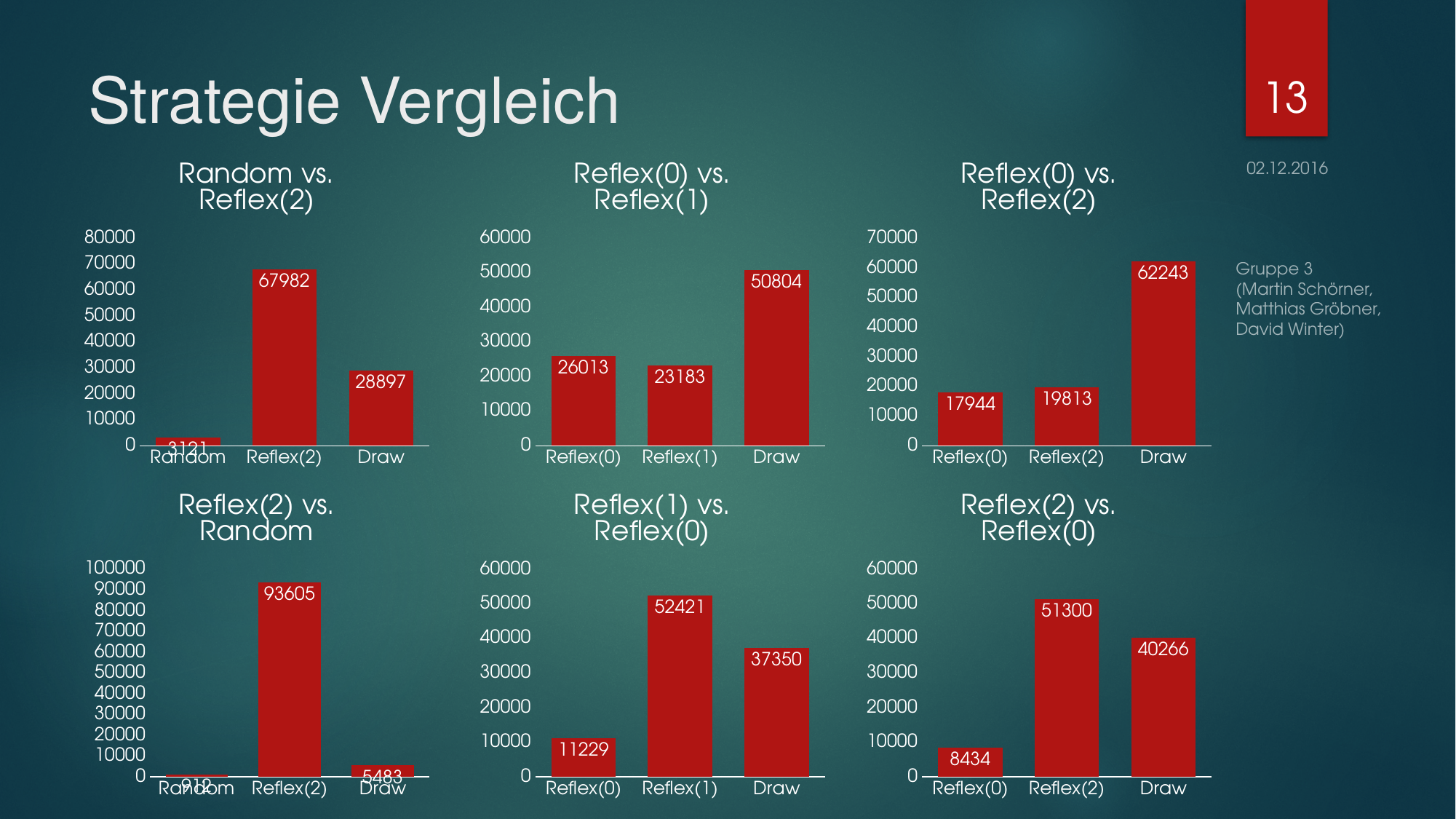

13
# Strategie Vergleich

### Chart: Random vs. Reflex(2)

| Category | Spalte2 |
|---|---|
| Random | 3121.0 |
| Reflex(2) | 67982.0 |
| Draw | 28897.0 |

### Chart: Reflex(0) vs. Reflex(1)

| Category | Spalte2 |
|---|---|
| Reflex(0) | 26013.0 |
| Reflex(1) | 23183.0 |
| Draw | 50804.0 |

### Chart: Reflex(0) vs. Reflex(2)

| Category | Spalte2 |
|---|---|
| Reflex(0) | 17944.0 |
| Reflex(2) | 19813.0 |
| Draw | 62243.0 |
02.12.2016
Gruppe 3
(Martin Schörner,
Matthias Gröbner,
David Winter)

### Chart: Reflex(2) vs. Random

| Category | Spalte2 |
|---|---|
| Random | 912.0 |
| Reflex(2) | 93605.0 |
| Draw | 5483.0 |

### Chart: Reflex(1) vs. Reflex(0)

| Category | Spalte1 |
|---|---|
| Reflex(0) | 11229.0 |
| Reflex(1) | 52421.0 |
| Draw | 37350.0 |

### Chart: Reflex(2) vs. Reflex(0)

| Category | Spalte2 |
|---|---|
| Reflex(0) | 8434.0 |
| Reflex(2) | 51300.0 |
| Draw | 40266.0 |